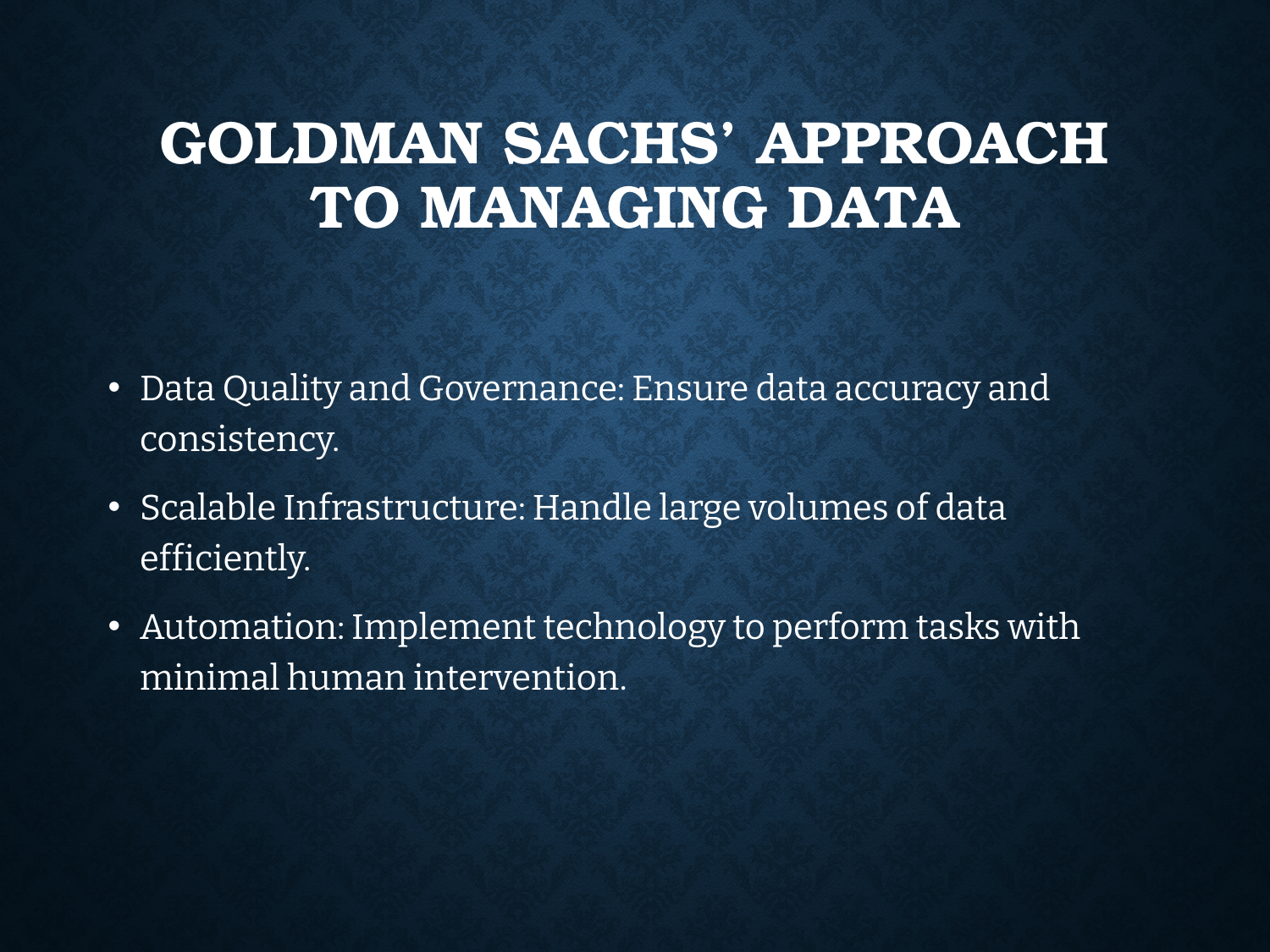

# Goldman Sachs’ Approach to Managing Data

Data Quality and Governance: Ensure data accuracy and consistency.
Scalable Infrastructure: Handle large volumes of data efficiently.
Automation: Implement technology to perform tasks with minimal human intervention.